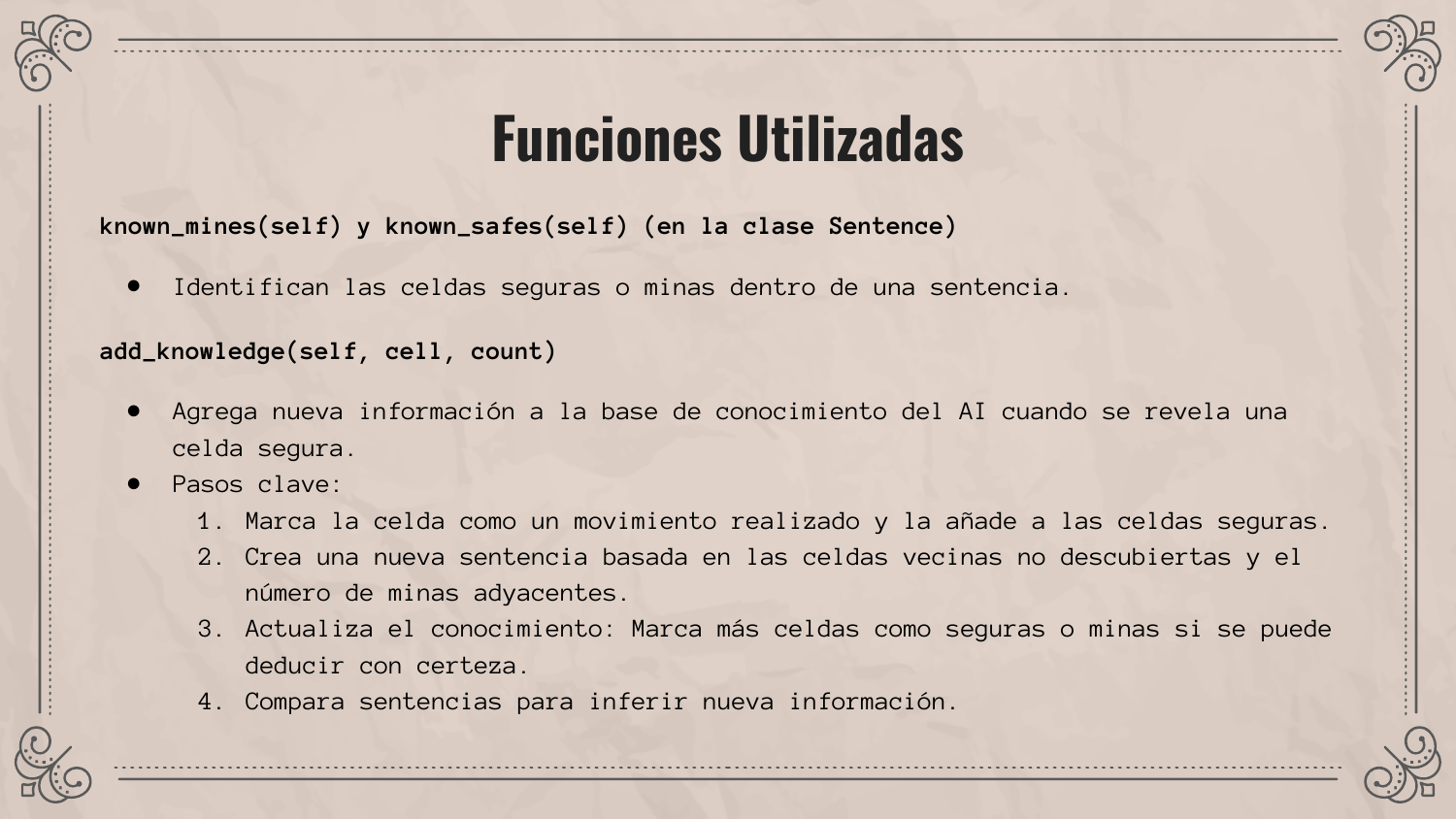

# Funciones Utilizadas
known_mines(self) y known_safes(self) (en la clase Sentence)
Identifican las celdas seguras o minas dentro de una sentencia.
add_knowledge(self, cell, count)
Agrega nueva información a la base de conocimiento del AI cuando se revela una celda segura.
Pasos clave:
Marca la celda como un movimiento realizado y la añade a las celdas seguras.
Crea una nueva sentencia basada en las celdas vecinas no descubiertas y el número de minas adyacentes.
Actualiza el conocimiento: Marca más celdas como seguras o minas si se puede deducir con certeza.
Compara sentencias para inferir nueva información.